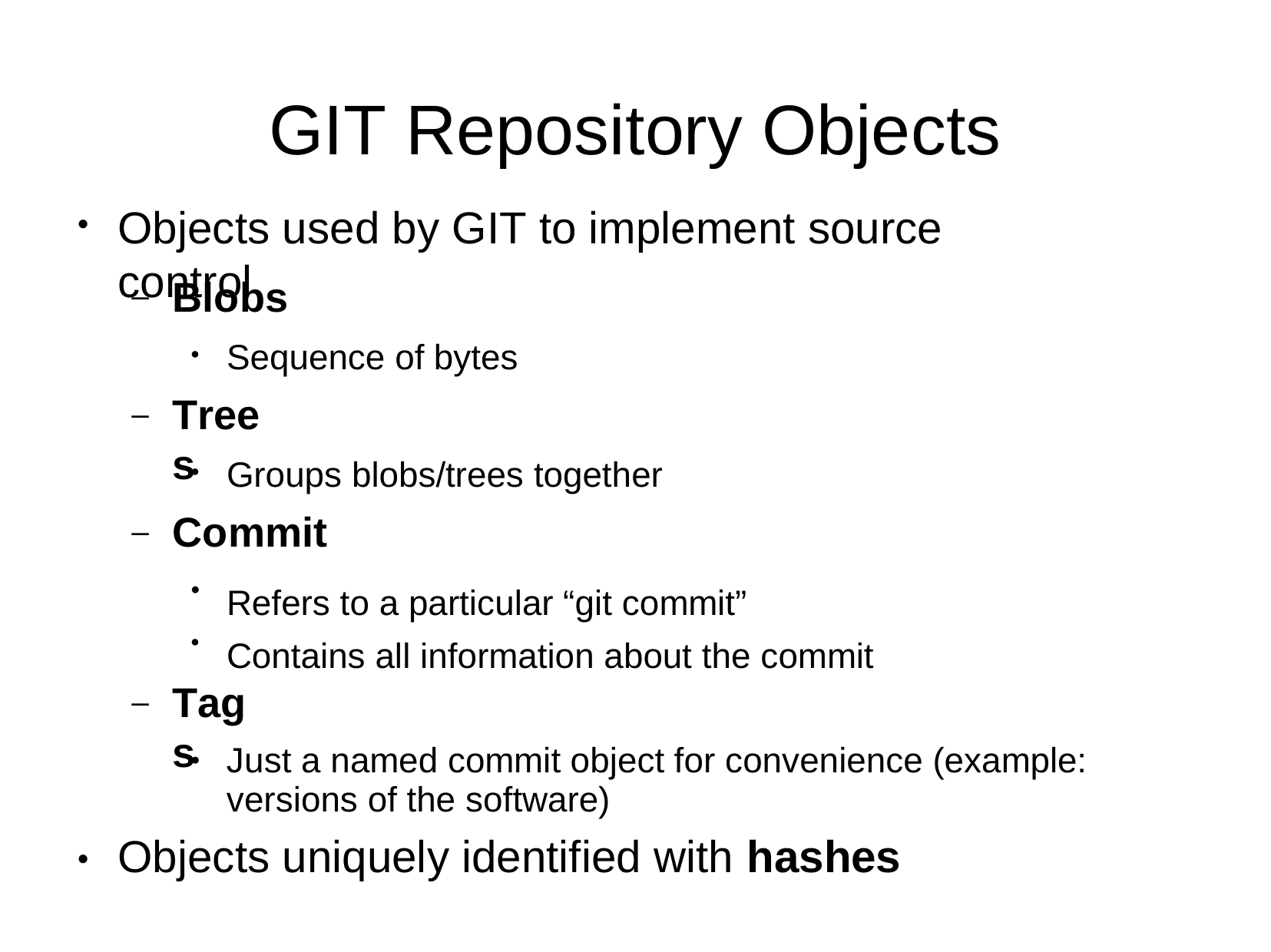

# GIT Repository	Objects
Objects used by GIT to implement source control
●
Blobs
–
Sequence of bytes
●
Trees
–
Groups blobs/trees together
●
Commit
–
Refers to a particular “git commit” Contains all information about the commit
●
●
Tags
–
Just a named commit object for convenience (example: versions of the software)
Objects uniquely identified with hashes
●
●